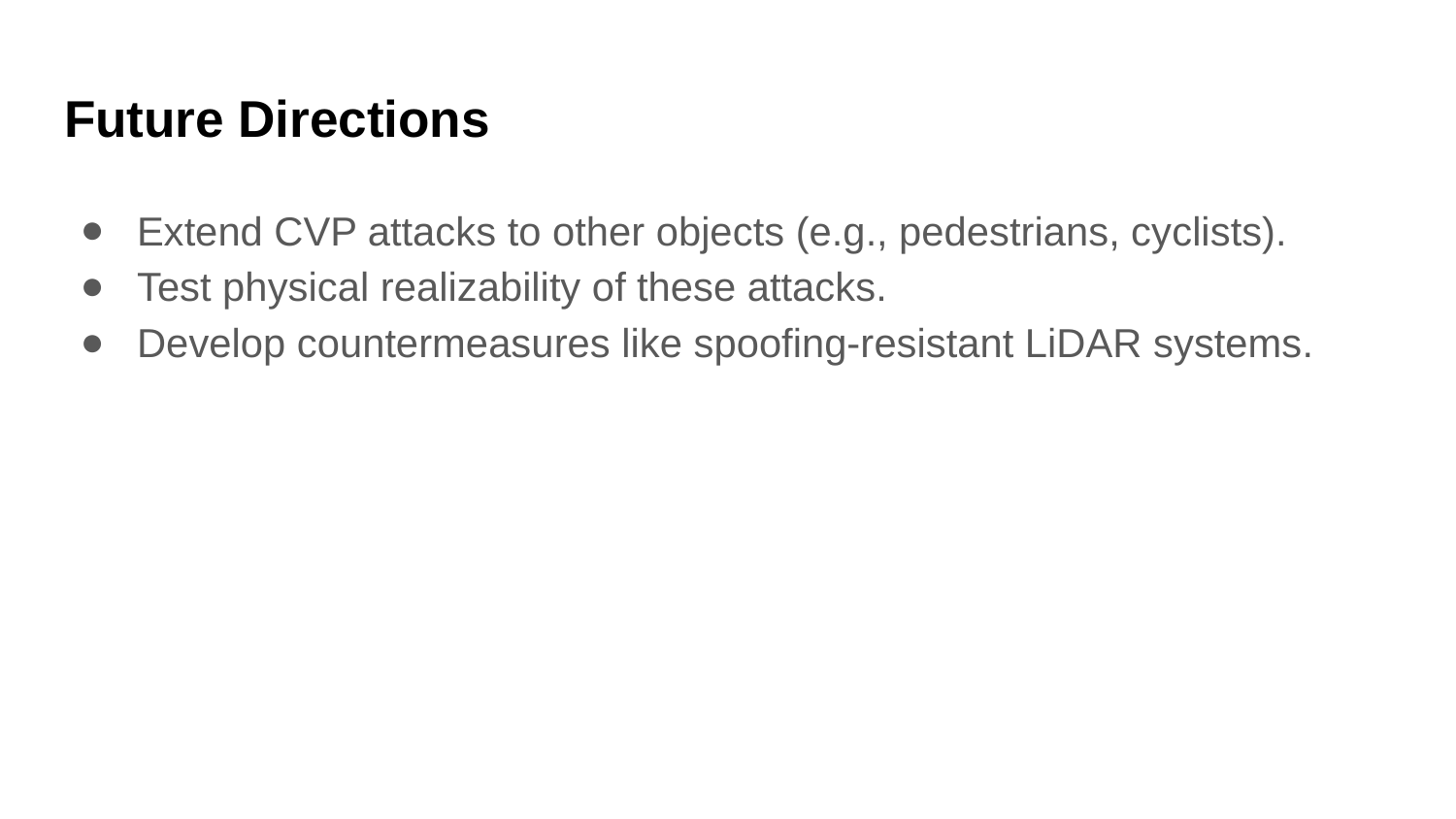

# Future Directions
Extend CVP attacks to other objects (e.g., pedestrians, cyclists).
Test physical realizability of these attacks.
Develop countermeasures like spoofing-resistant LiDAR systems.